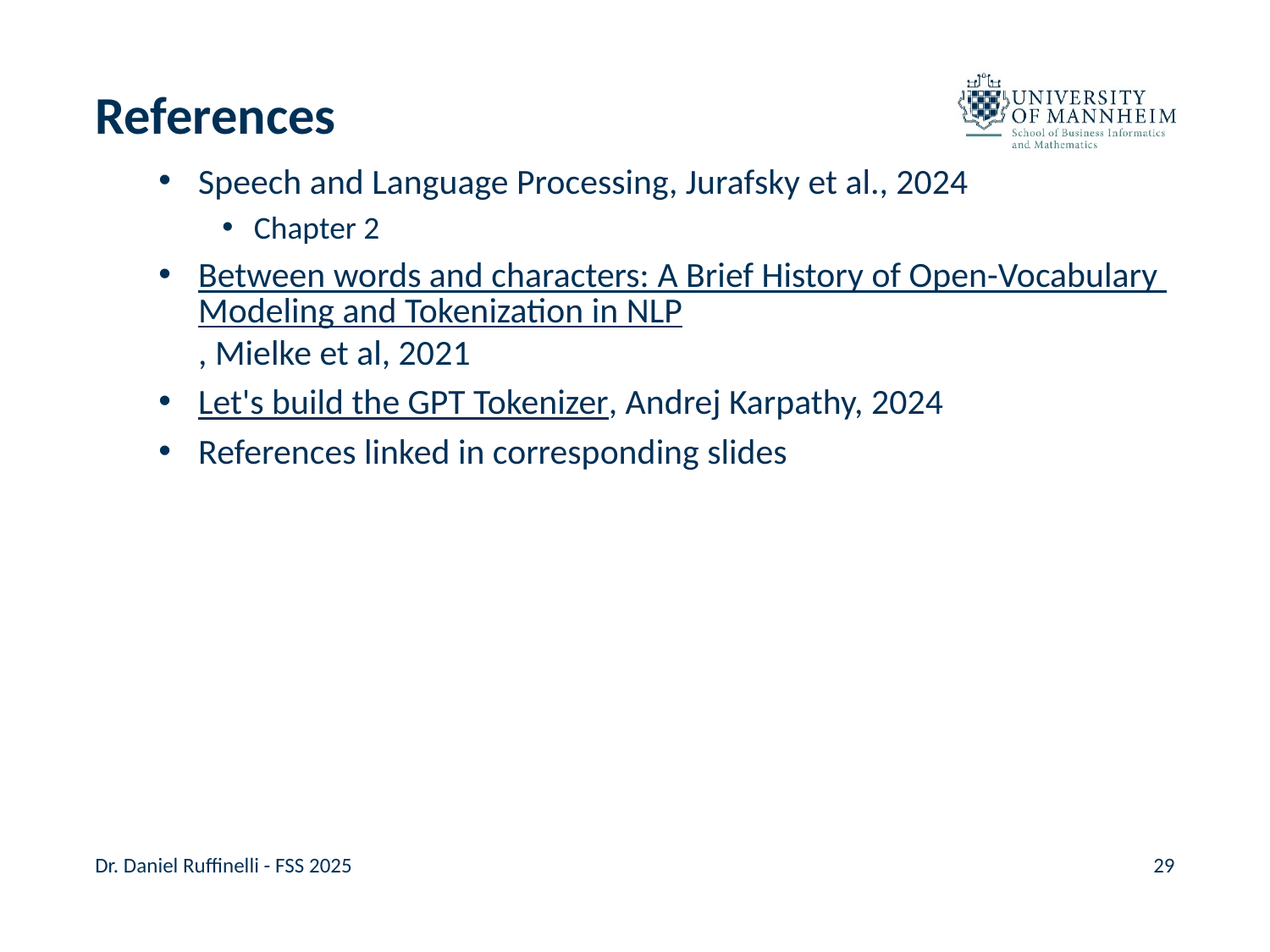

# References
Speech and Language Processing, Jurafsky et al., 2024
Chapter 2
Between words and characters: A Brief History of Open-Vocabulary Modeling and Tokenization in NLP, Mielke et al, 2021
Let's build the GPT Tokenizer, Andrej Karpathy, 2024
References linked in corresponding slides
Dr. Daniel Ruffinelli - FSS 2025
29